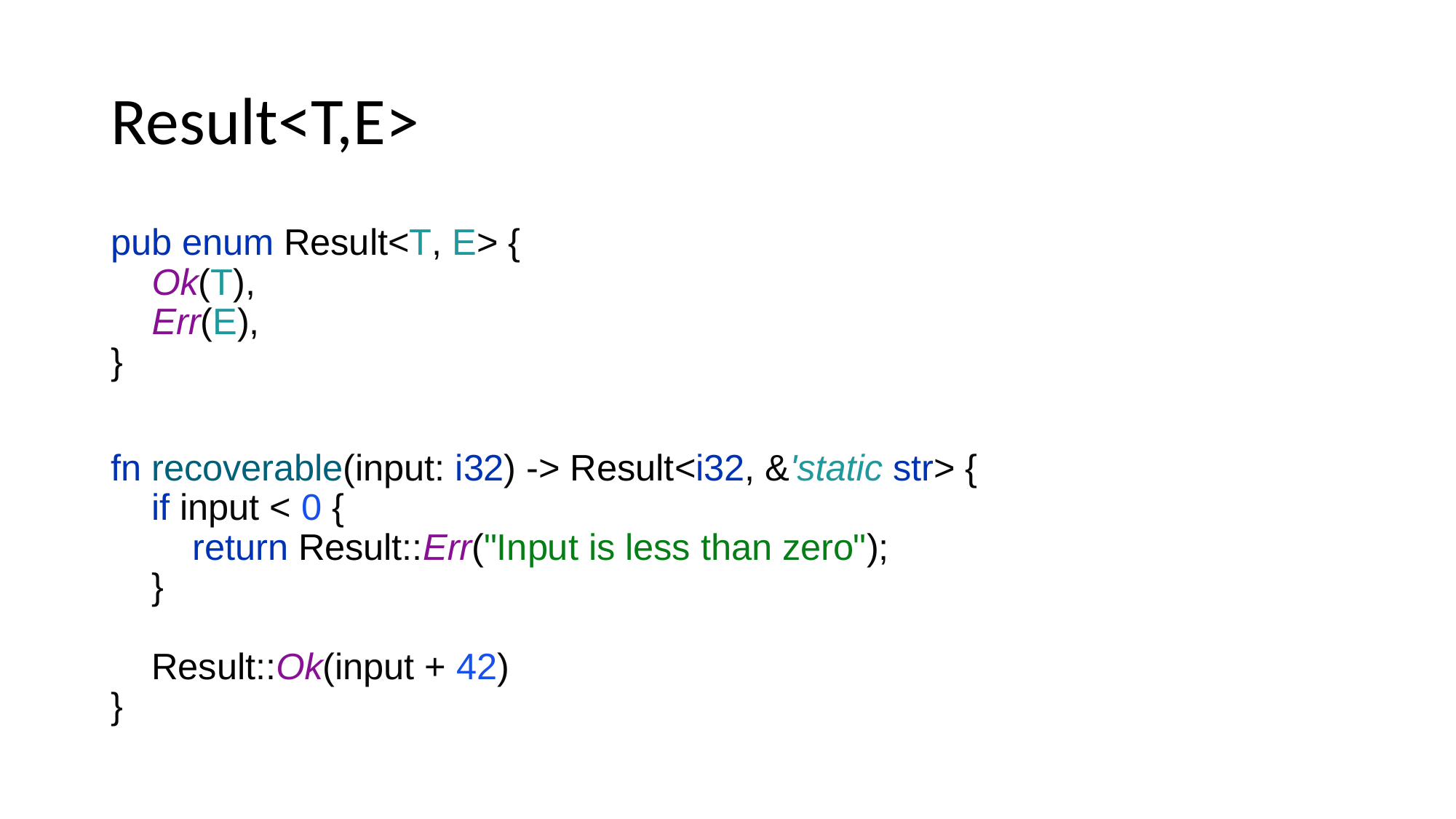

# Result<T,E>
pub enum Result<T, E> {
    Ok(T),
    Err(E),
}

fn recoverable(input: i32) -> Result<i32, &'static str> {
    if input < 0 {
        return Result::Err("Input is less than zero");
    }
    Result::Ok(input + 42)
}